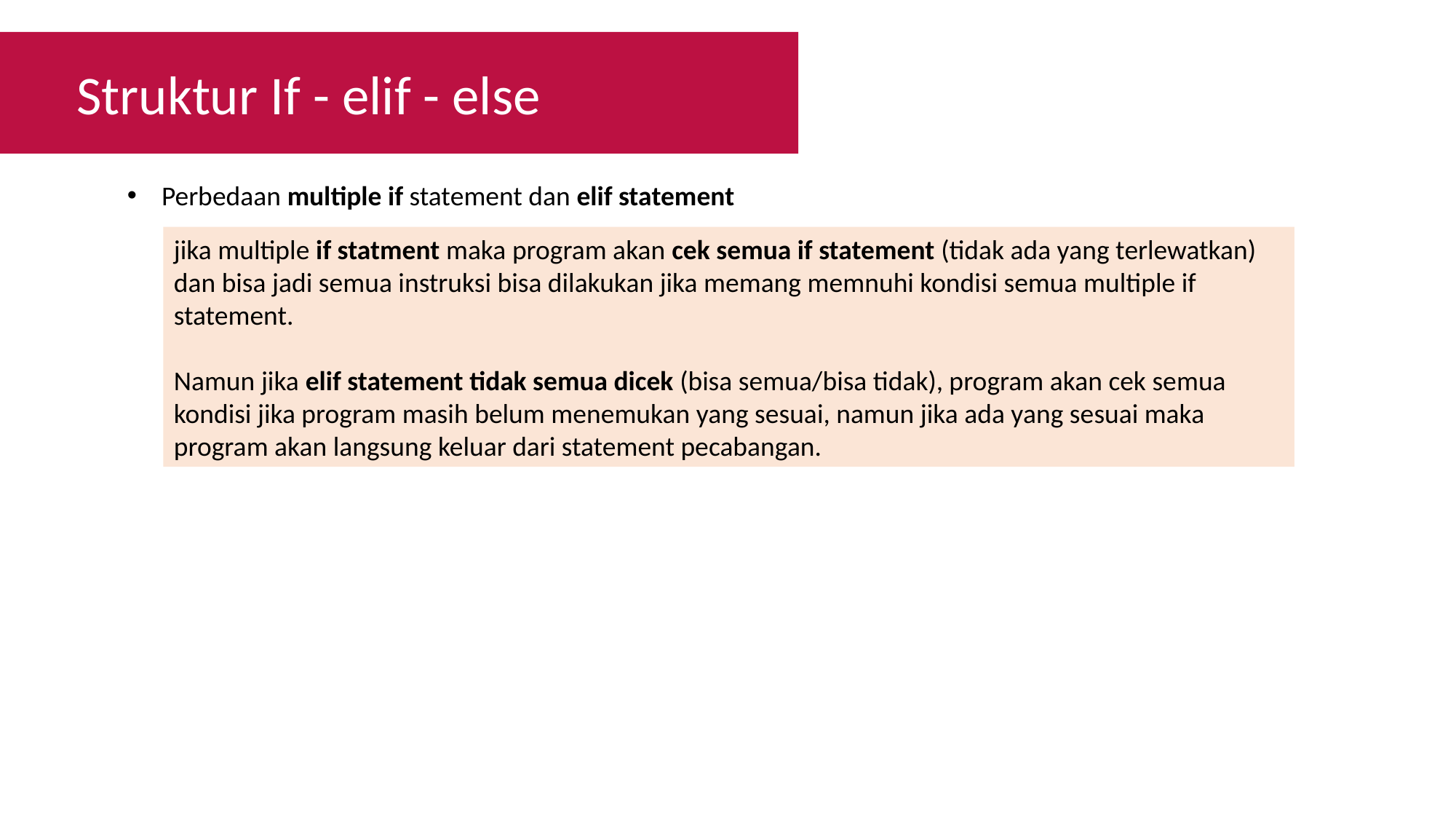

Struktur If - elif - else
Perbedaan multiple if statement dan elif statement
jika multiple if statment maka program akan cek semua if statement (tidak ada yang terlewatkan) dan bisa jadi semua instruksi bisa dilakukan jika memang memnuhi kondisi semua multiple if statement.

Namun jika elif statement tidak semua dicek (bisa semua/bisa tidak), program akan cek semua kondisi jika program masih belum menemukan yang sesuai, namun jika ada yang sesuai maka program akan langsung keluar dari statement pecabangan.